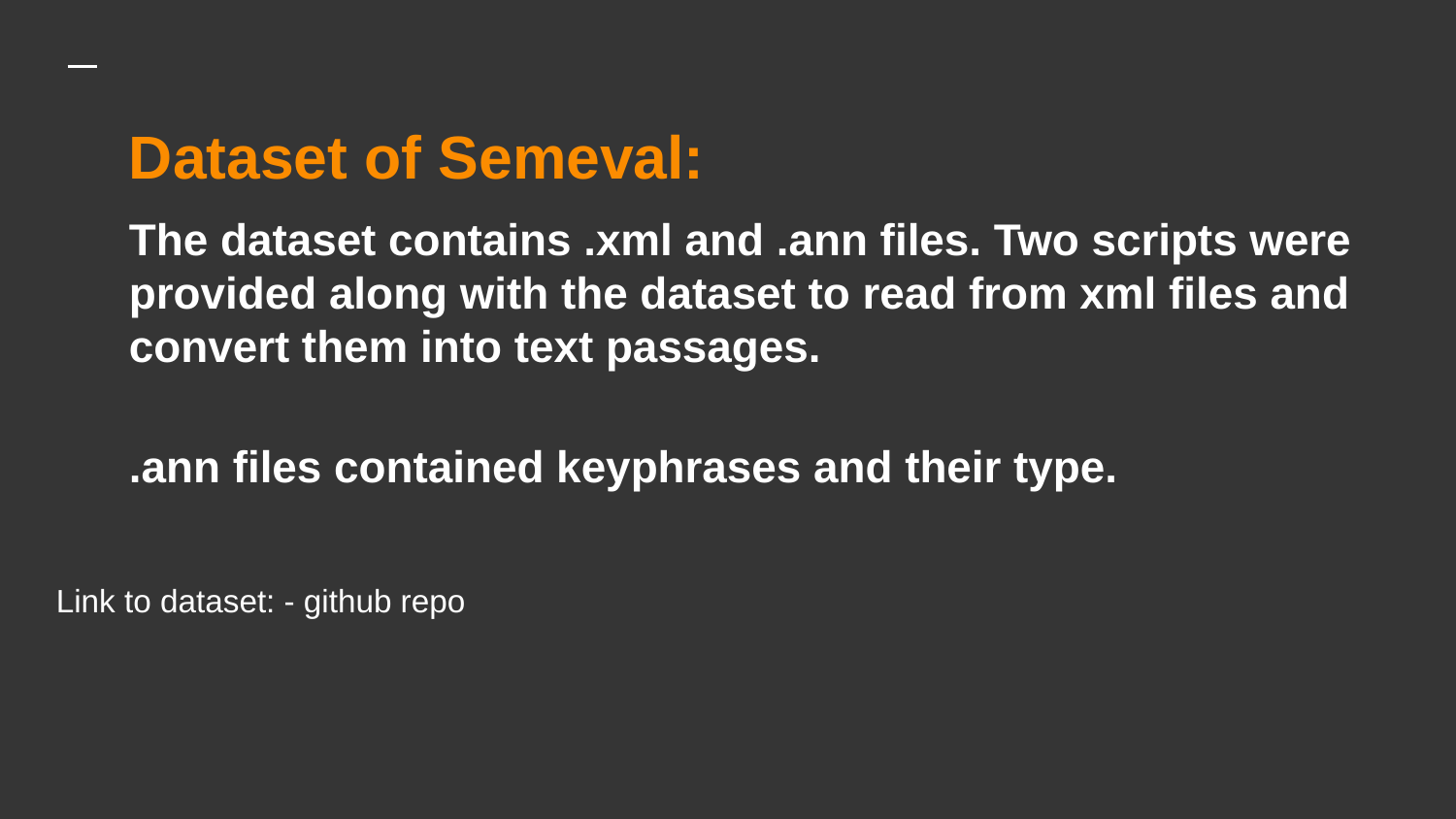

# Dataset of Semeval:
The dataset contains .xml and .ann files. Two scripts were provided along with the dataset to read from xml files and convert them into text passages.
.ann files contained keyphrases and their type.

Link to dataset: - github repo